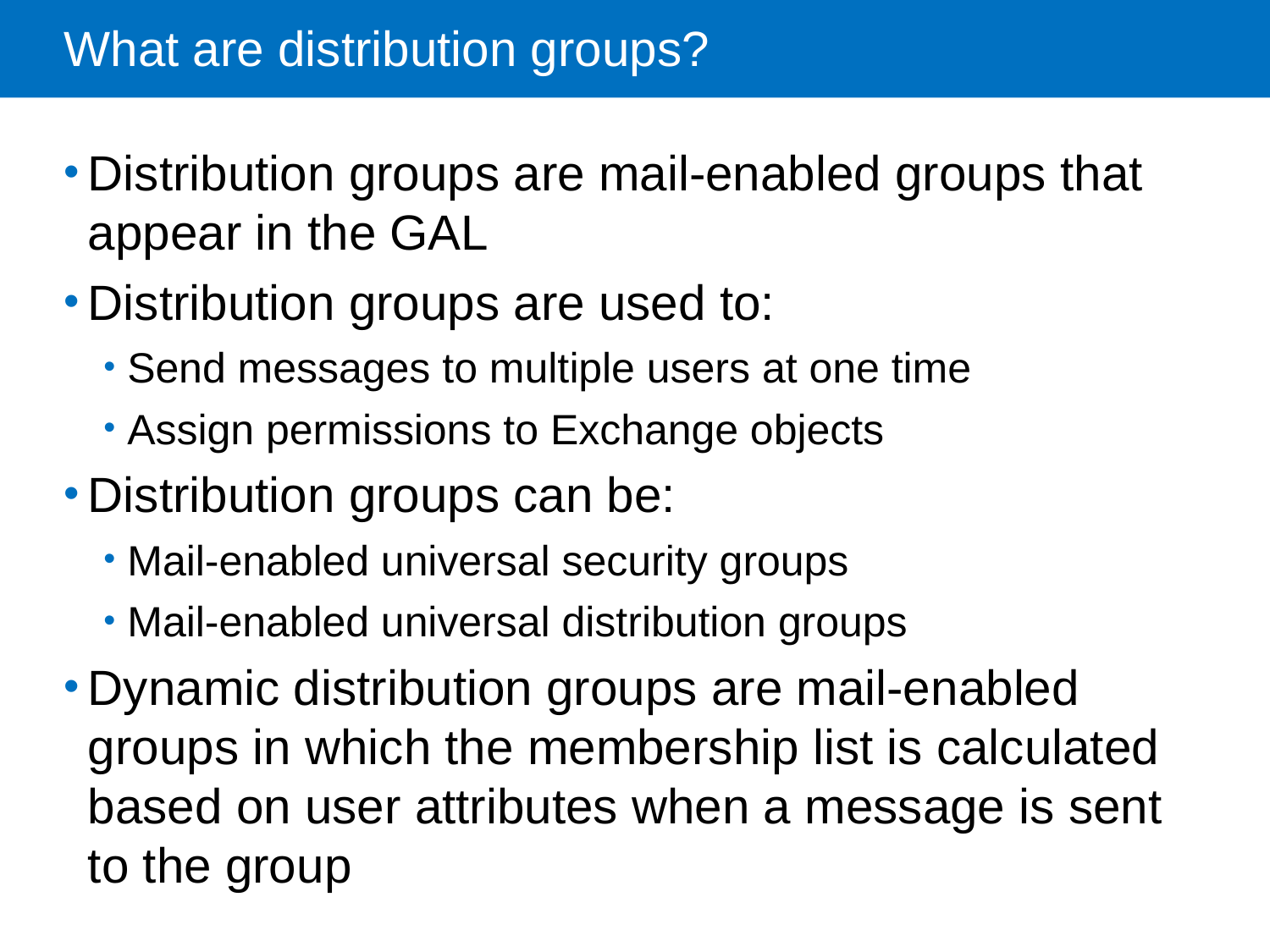

# What are distribution groups?
Distribution groups are mail-enabled groups that appear in the GAL
Distribution groups are used to:
Send messages to multiple users at one time
Assign permissions to Exchange objects
Distribution groups can be:
Mail-enabled universal security groups
Mail-enabled universal distribution groups
Dynamic distribution groups are mail-enabled groups in which the membership list is calculated based on user attributes when a message is sent to the group